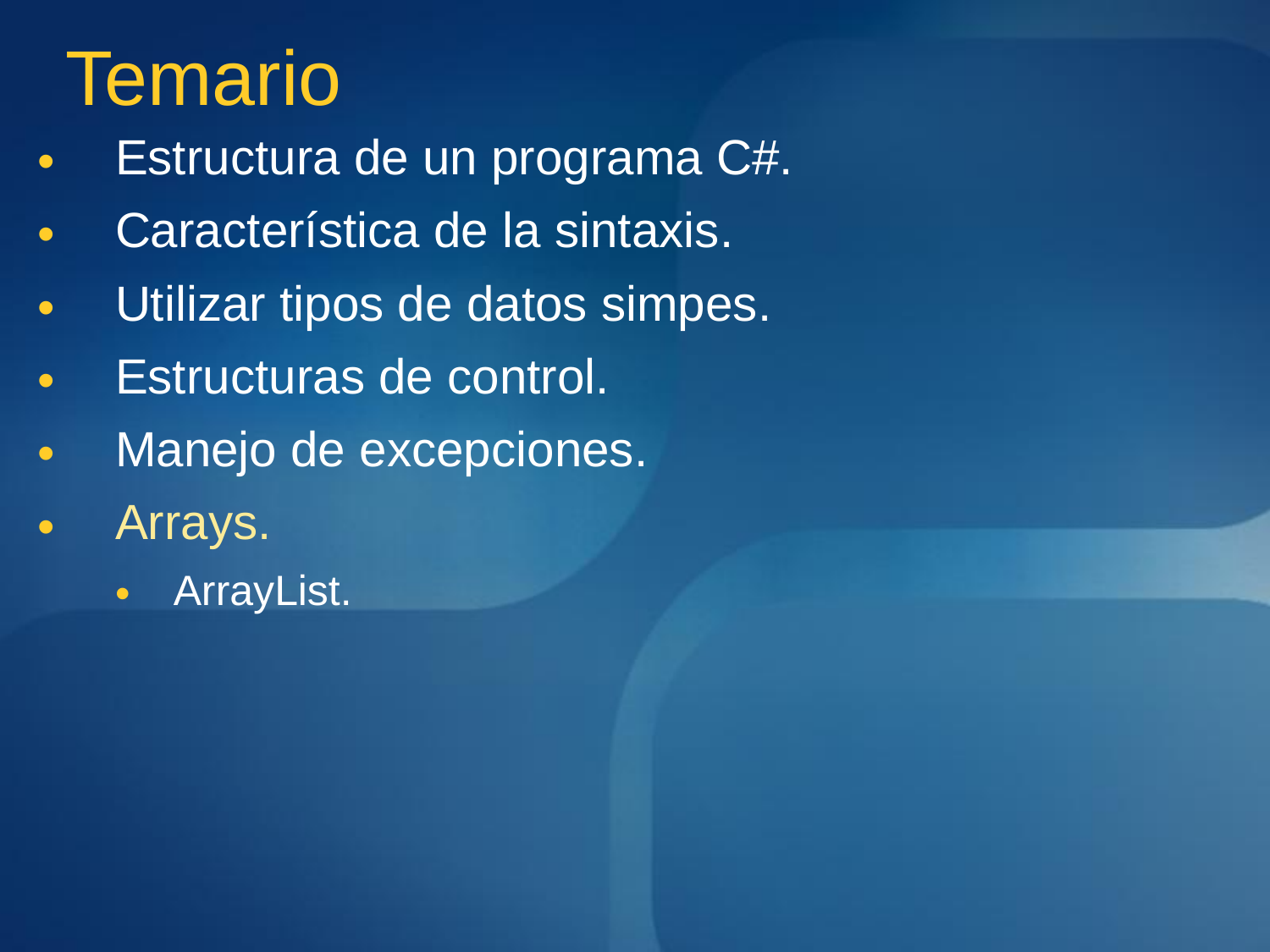

# Temario
Estructura de un programa C#.
Característica de la sintaxis.
Utilizar tipos de datos simpes.
Estructuras de control.
Manejo de excepciones.
Arrays.
ArrayList.